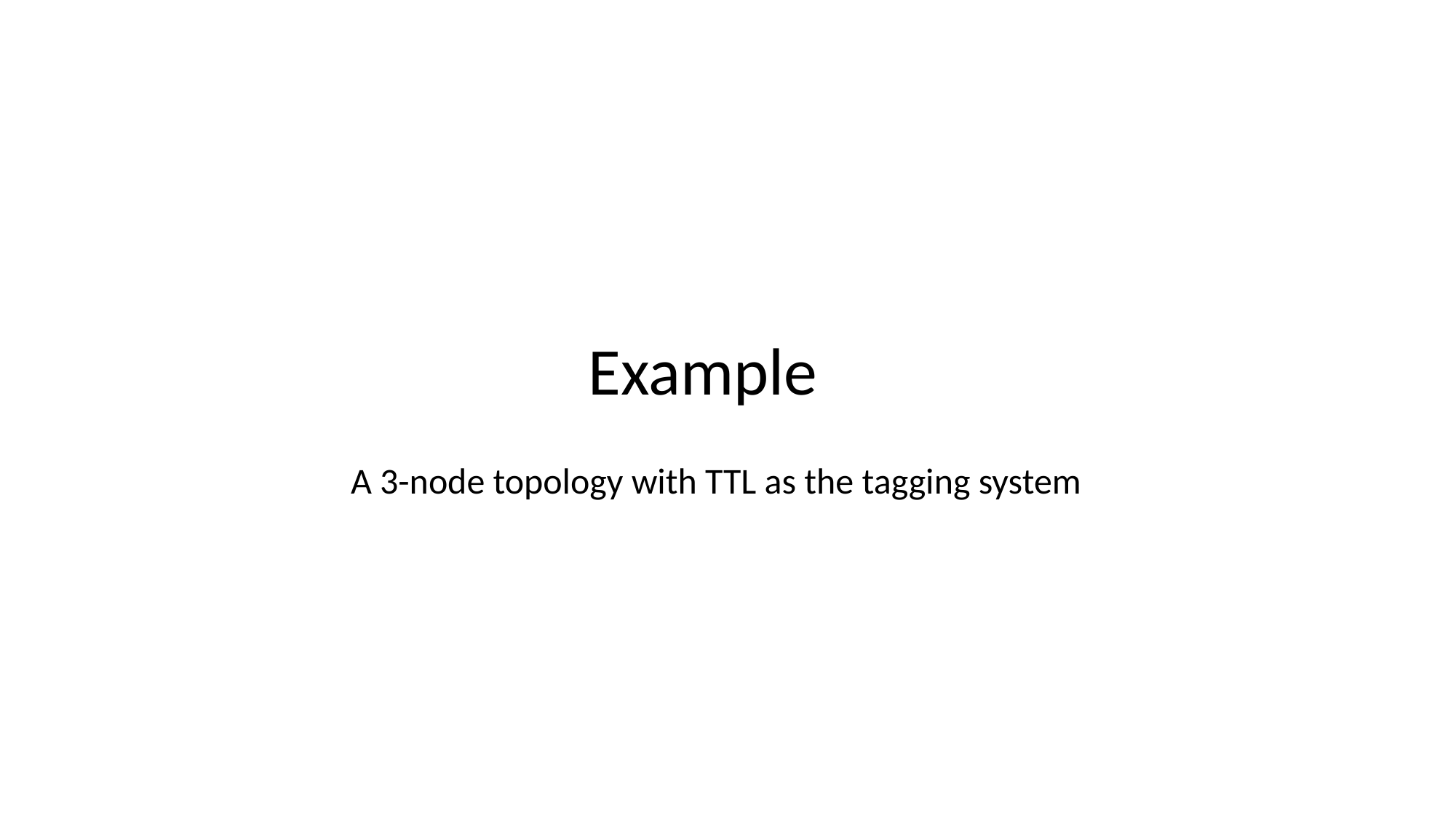

# Example
A 3-node topology with TTL as the tagging system